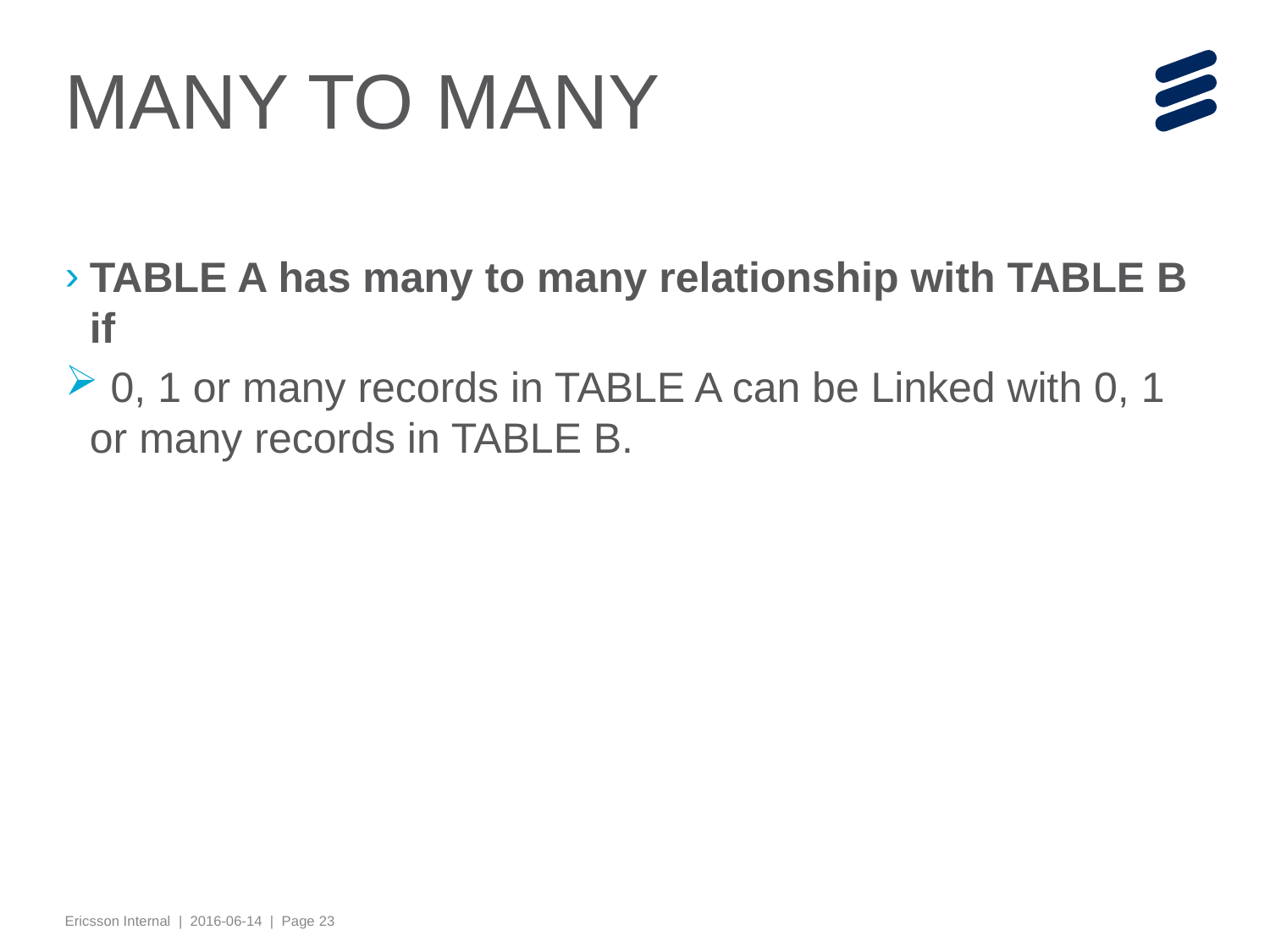

# MANY TO MANY
TABLE A has many to many relationship with TABLE B if
 0, 1 or many records in TABLE A can be Linked with 0, 1 or many records in TABLE B.